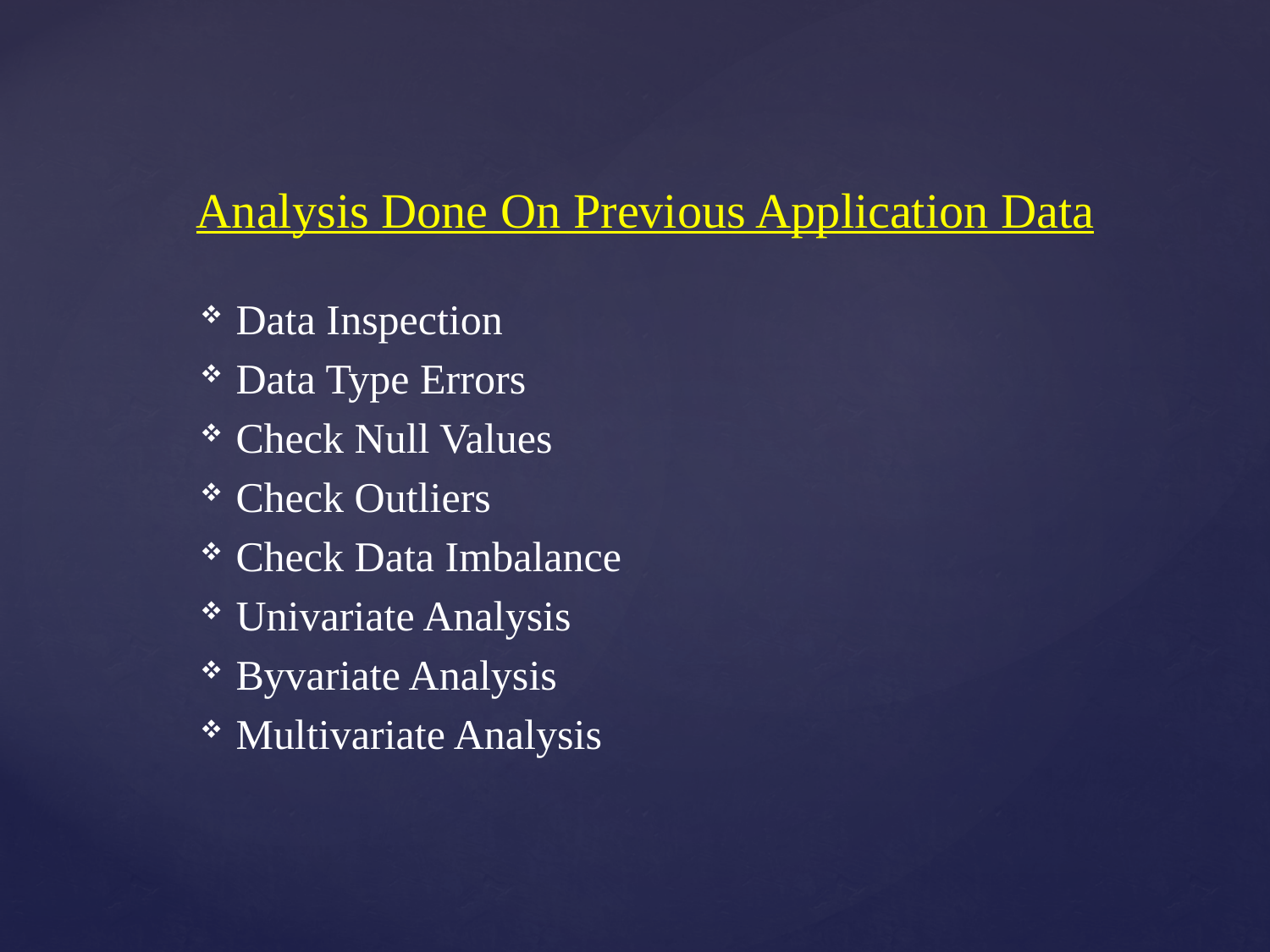

# Analysis Done On Previous Application Data
Data Inspection
Data Type Errors
Check Null Values
Check Outliers
Check Data Imbalance
Univariate Analysis
Byvariate Analysis
Multivariate Analysis